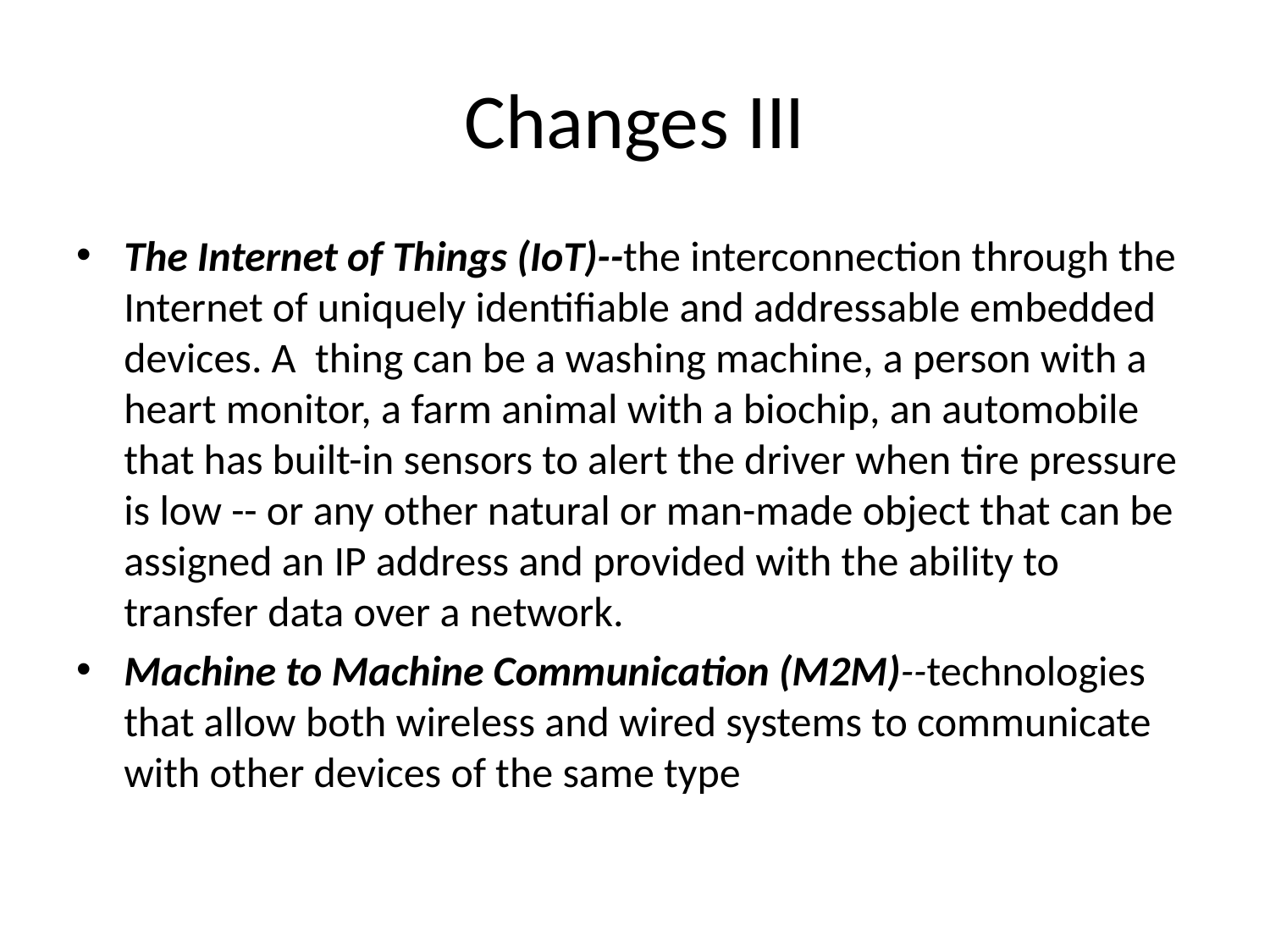

# Changes III
The Internet of Things (IoT)--the interconnection through the Internet of uniquely identifiable and addressable embedded devices. A  thing can be a washing machine, a person with a heart monitor, a farm animal with a biochip, an automobile that has built-in sensors to alert the driver when tire pressure is low -- or any other natural or man-made object that can be assigned an IP address and provided with the ability to transfer data over a network.
Machine to Machine Communication (M2M)--technologies that allow both wireless and wired systems to communicate with other devices of the same type